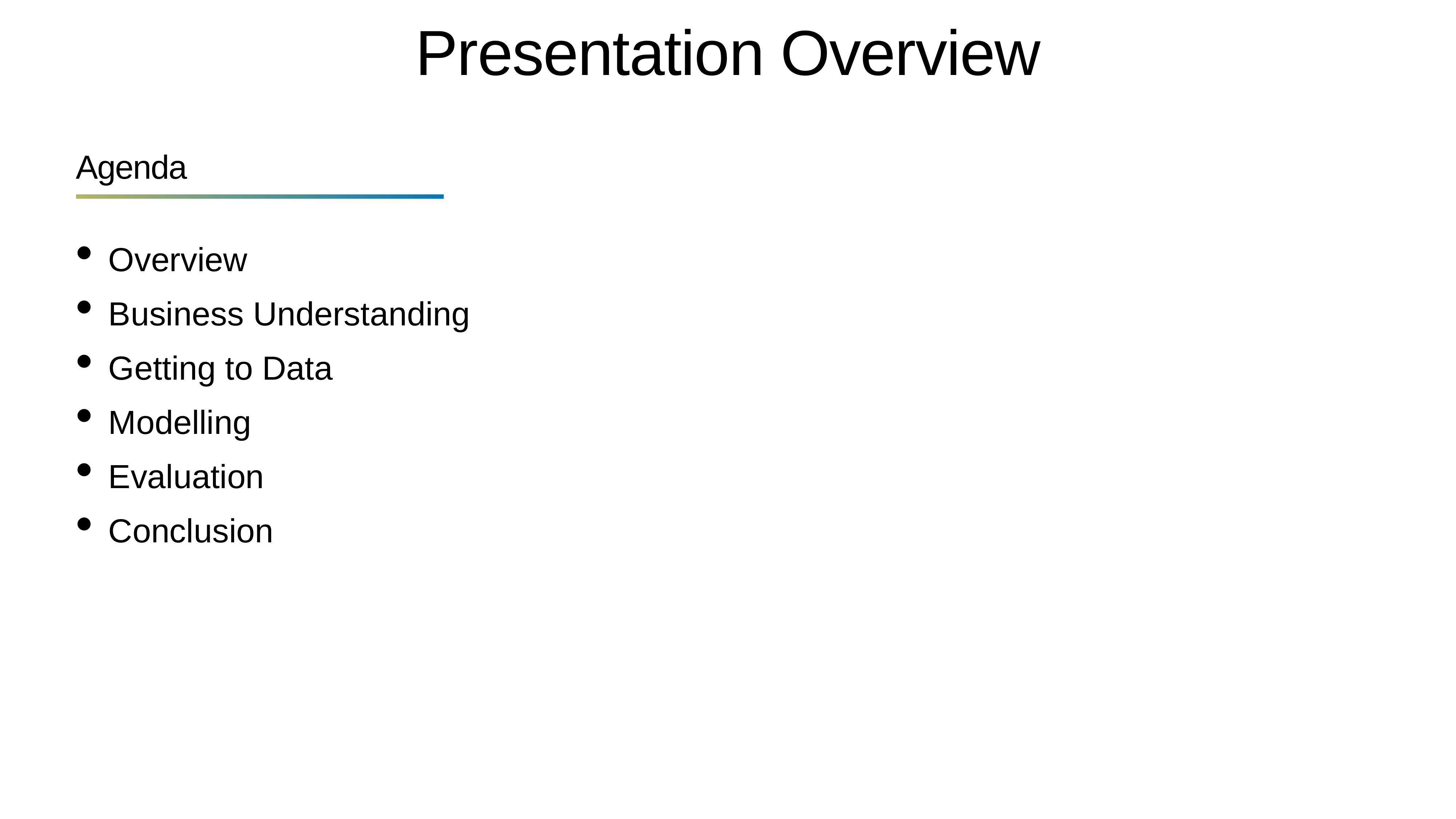

# Presentation Overview
Agenda

Overview
Business Understanding
Getting to Data
Modelling
Evaluation
Conclusion